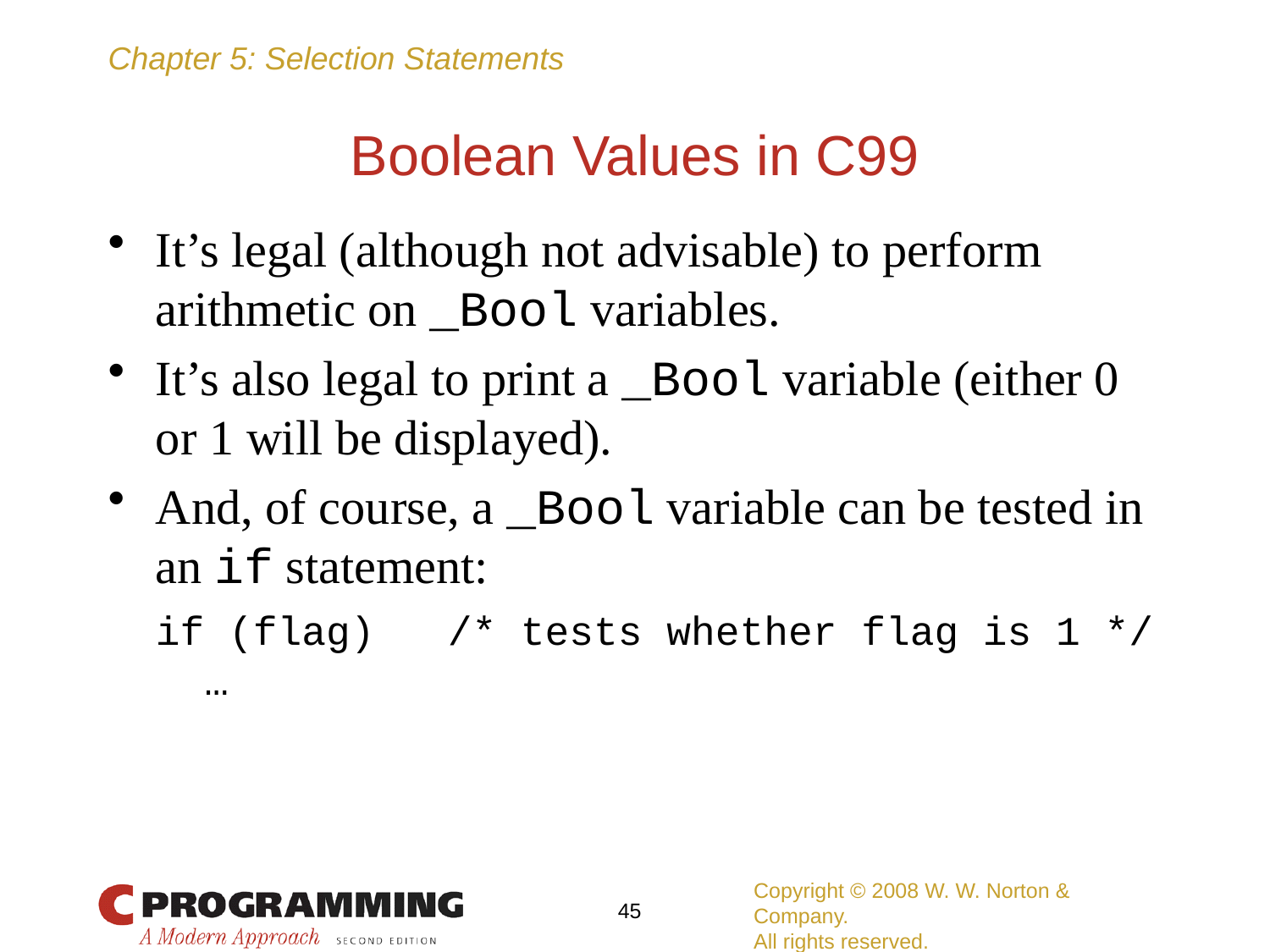

# Boolean Values in C99
It’s legal (although not advisable) to perform arithmetic on _Bool variables.
It’s also legal to print a _Bool variable (either 0 or 1 will be displayed).
And, of course, a _Bool variable can be tested in an if statement:
	if (flag)   /* tests whether flag is 1 */
	  …
Copyright © 2008 W. W. Norton & Company.
All rights reserved.
45